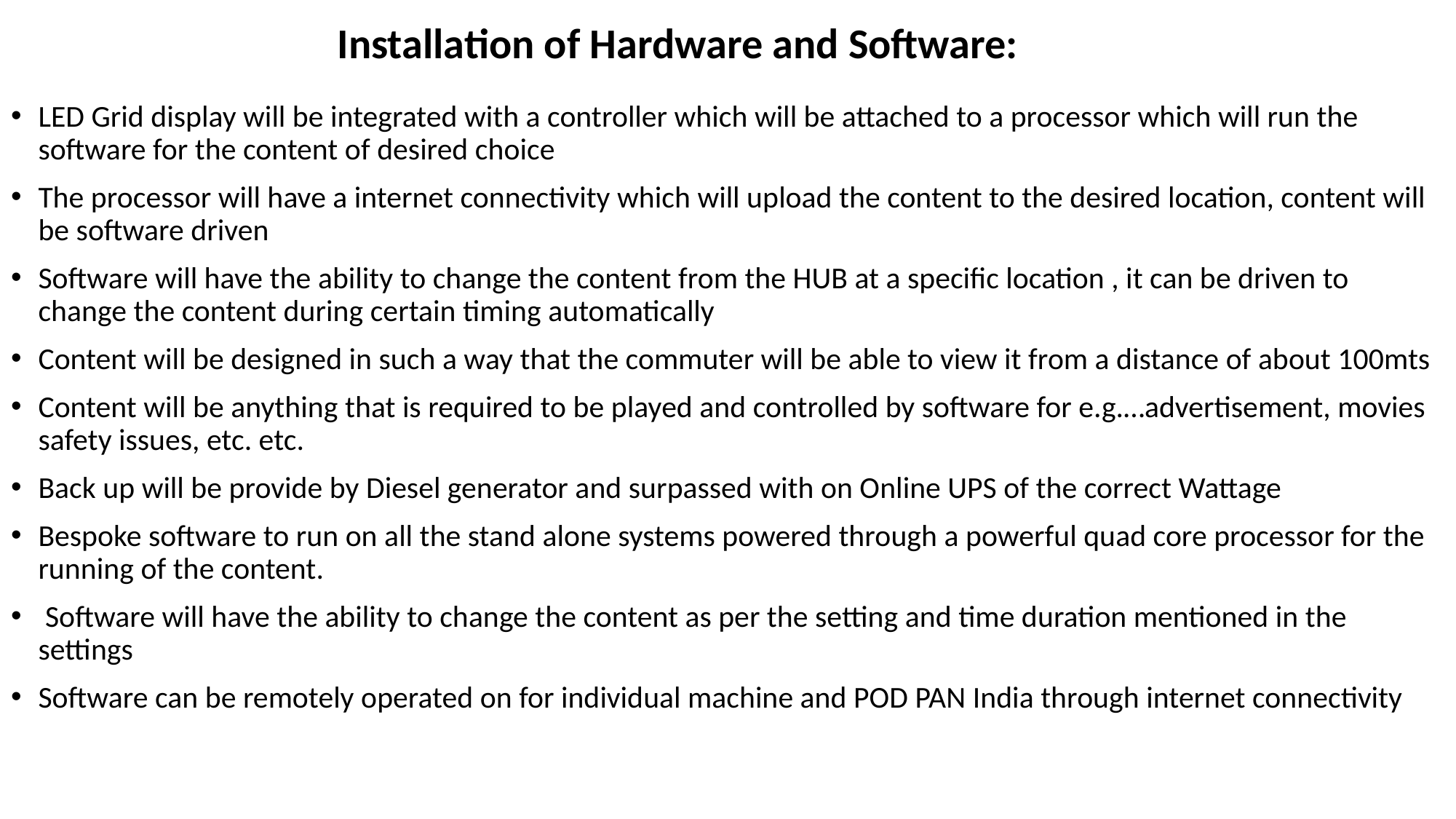

# Installation of Hardware and Software:
LED Grid display will be integrated with a controller which will be attached to a processor which will run the software for the content of desired choice
The processor will have a internet connectivity which will upload the content to the desired location, content will be software driven
Software will have the ability to change the content from the HUB at a specific location , it can be driven to change the content during certain timing automatically
Content will be designed in such a way that the commuter will be able to view it from a distance of about 100mts
Content will be anything that is required to be played and controlled by software for e.g.…advertisement, movies safety issues, etc. etc.
Back up will be provide by Diesel generator and surpassed with on Online UPS of the correct Wattage
Bespoke software to run on all the stand alone systems powered through a powerful quad core processor for the running of the content.
 Software will have the ability to change the content as per the setting and time duration mentioned in the settings
Software can be remotely operated on for individual machine and POD PAN India through internet connectivity